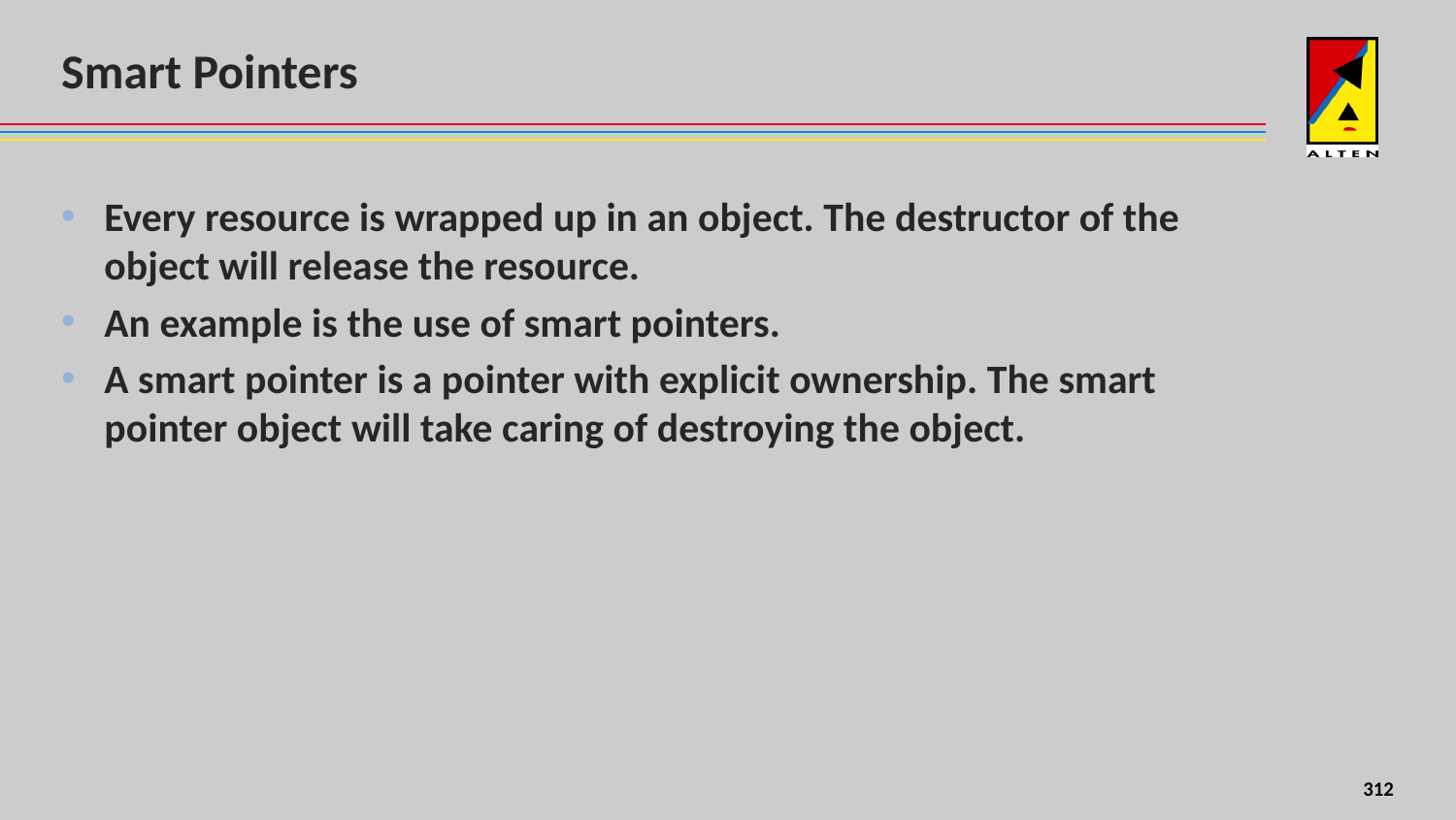

# Smart Pointers
Every resource is wrapped up in an object. The destructor of the object will release the resource.
An example is the use of smart pointers.
A smart pointer is a pointer with explicit ownership. The smart pointer object will take caring of destroying the object.
312